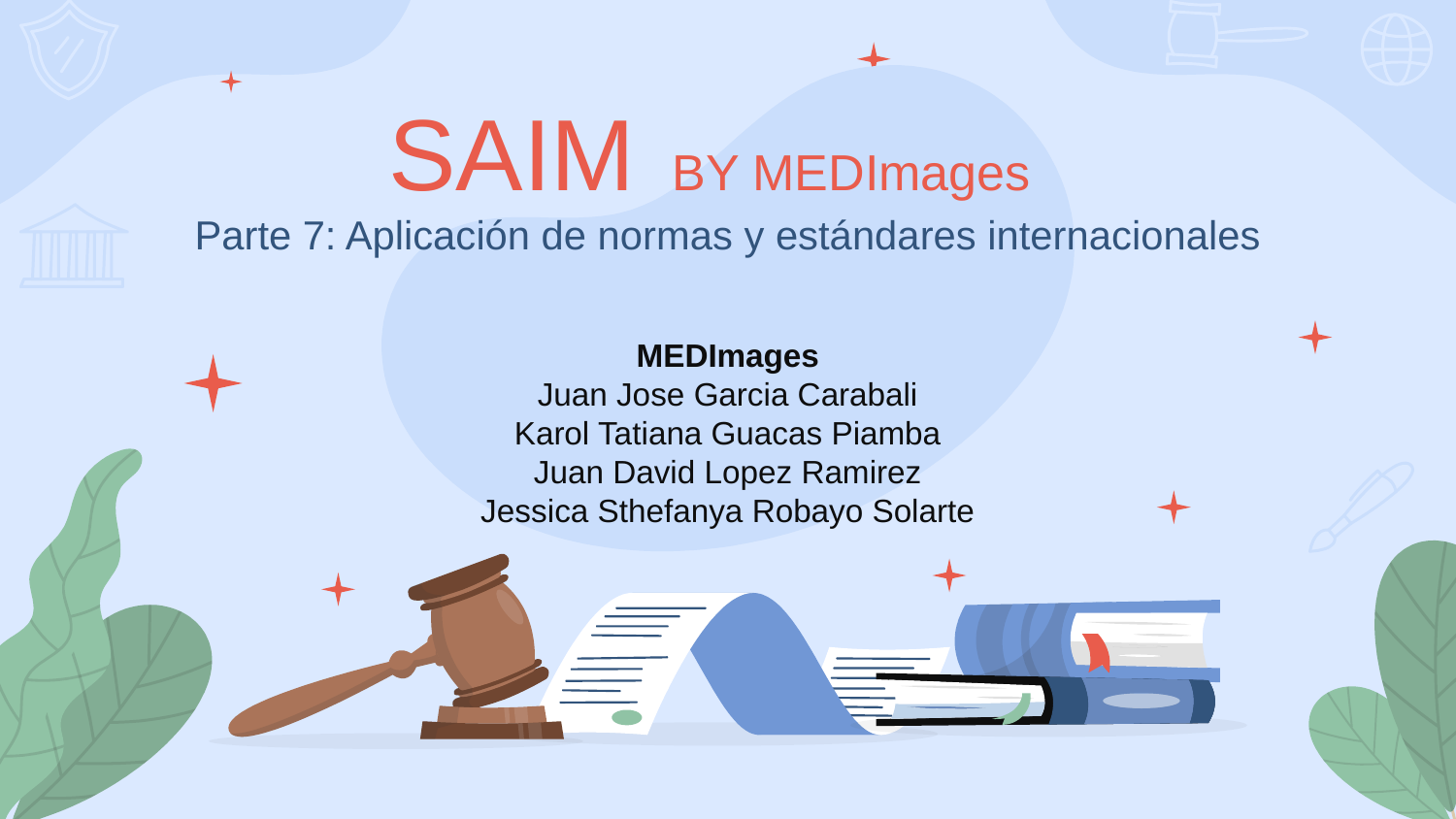

# SAIM BY MEDImages  Parte 7: Aplicación de normas y estándares internacionales

MEDImages
Juan Jose Garcia Carabali
Karol Tatiana Guacas Piamba
Juan David Lopez Ramirez
Jessica Sthefanya Robayo Solarte